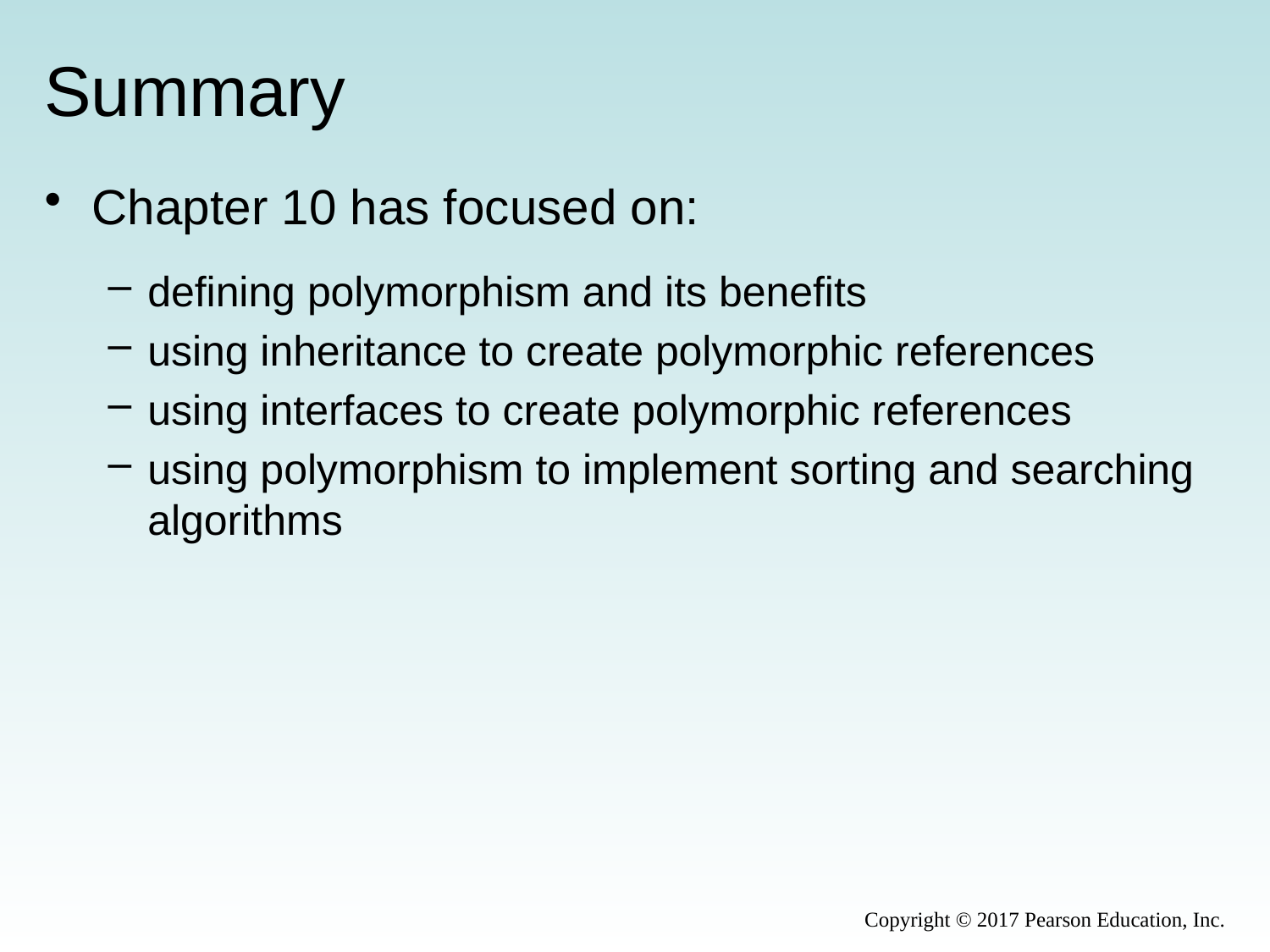

# Summary
Chapter 10 has focused on:
defining polymorphism and its benefits
using inheritance to create polymorphic references
using interfaces to create polymorphic references
using polymorphism to implement sorting and searching algorithms

Copyright © 2017 Pearson Education, Inc.